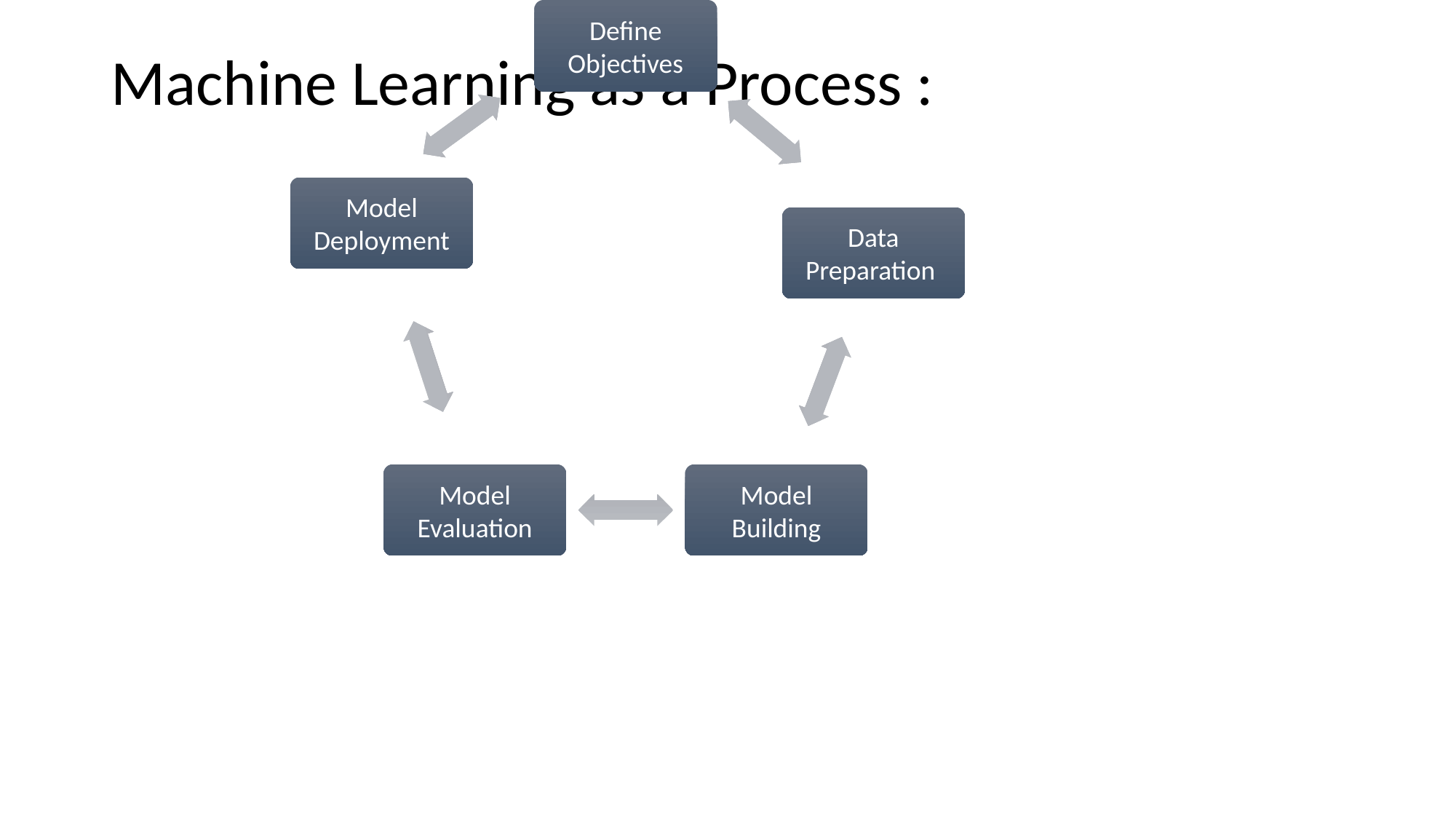

# Machine Learning as a Process :
Define Objectives

Data Preparation

Model Building

Model Evaluation

Model Deployment